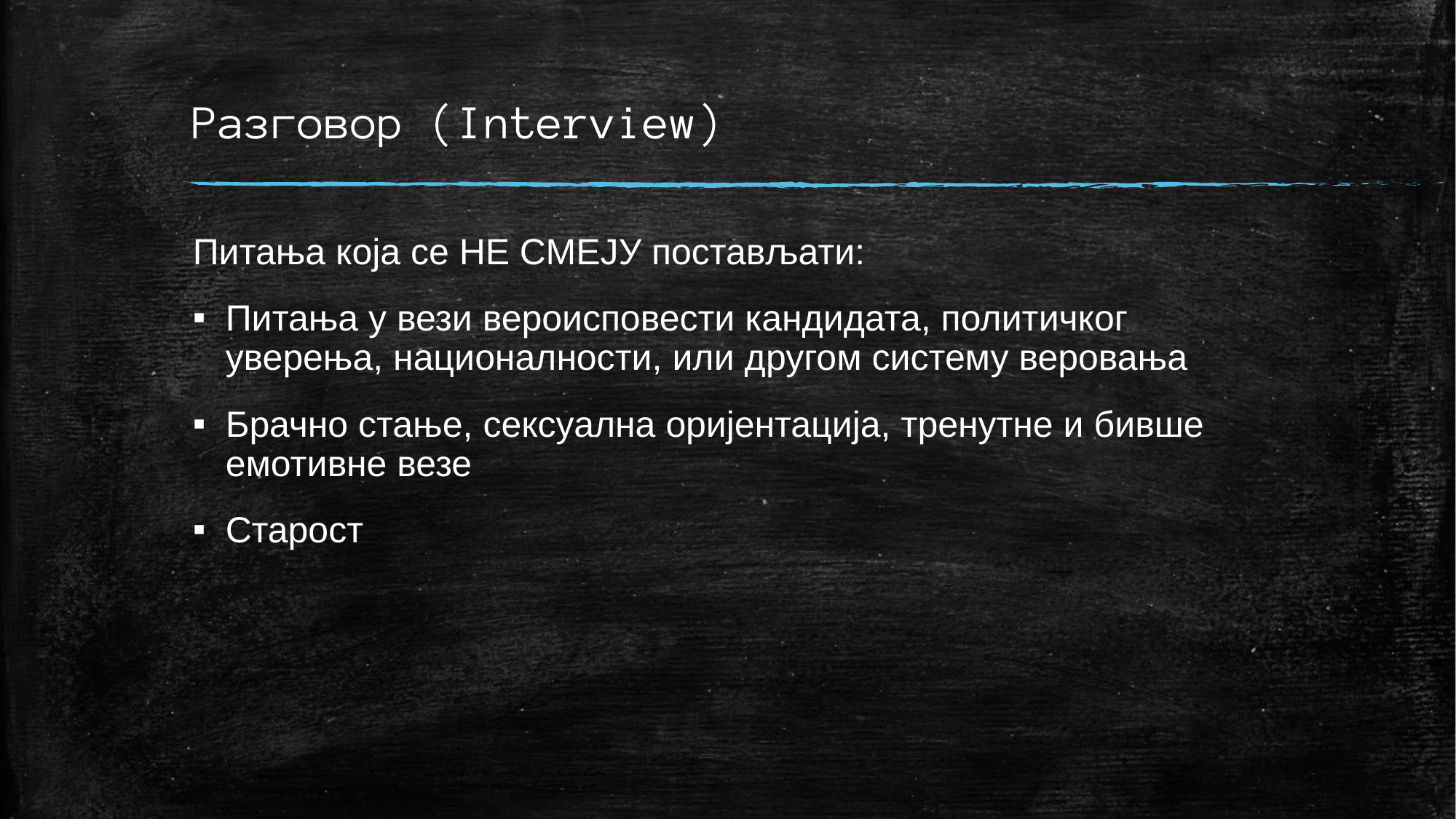

# Разговор (Interview)
Питања која се НЕ СМЕЈУ постављати:
Питања у вези вероисповести кандидата, политичког уверења, националности, или другом систему веровања
Брачно стање, сексуална оријентација, тренутне и бивше емотивне везе
Старост